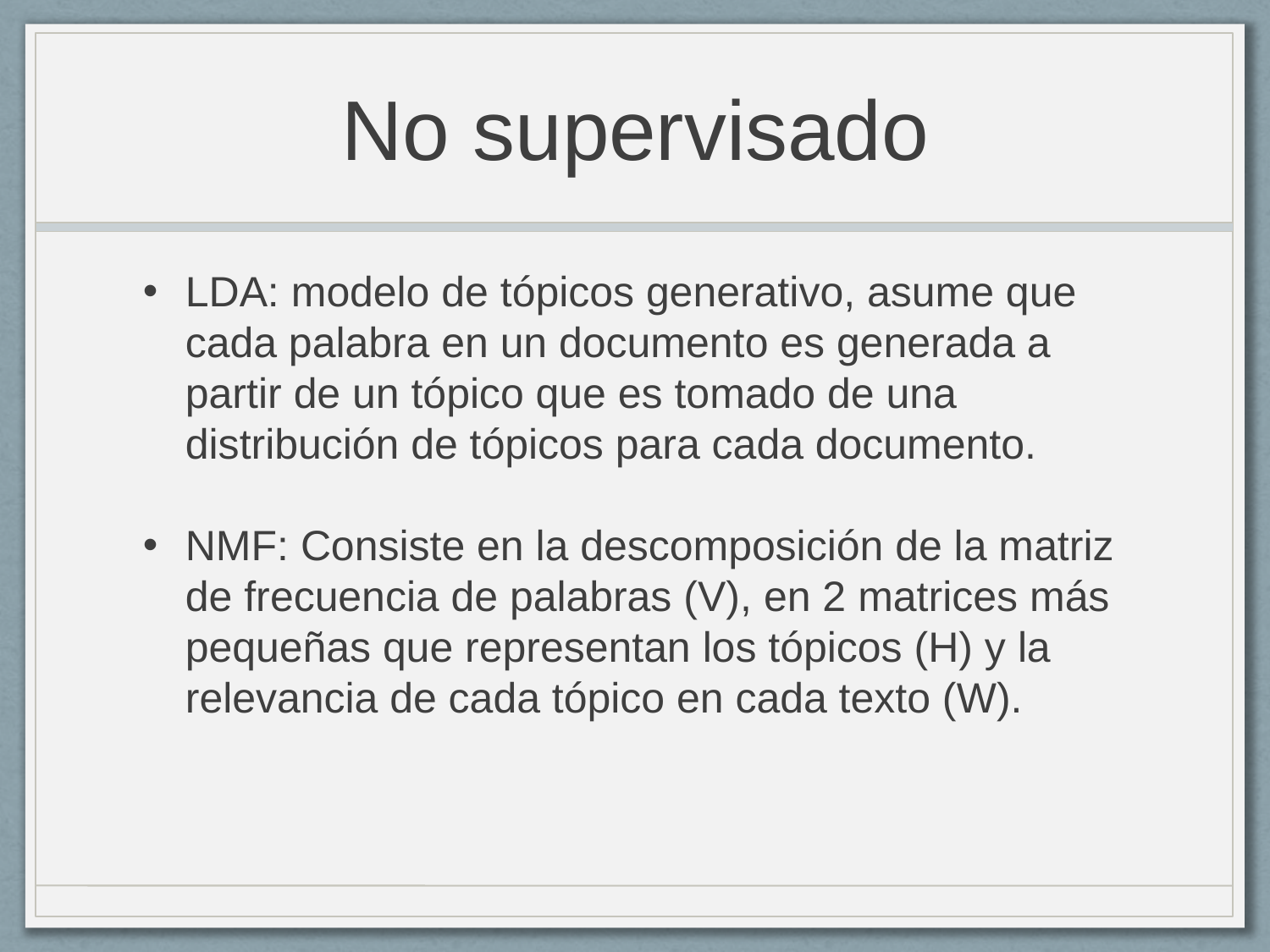

# No supervisado
LDA: modelo de tópicos generativo, asume que cada palabra en un documento es generada a partir de un tópico que es tomado de una distribución de tópicos para cada documento.

NMF: Consiste en la descomposición de la matriz de frecuencia de palabras (V), en 2 matrices más pequeñas que representan los tópicos (H) y la relevancia de cada tópico en cada texto (W).